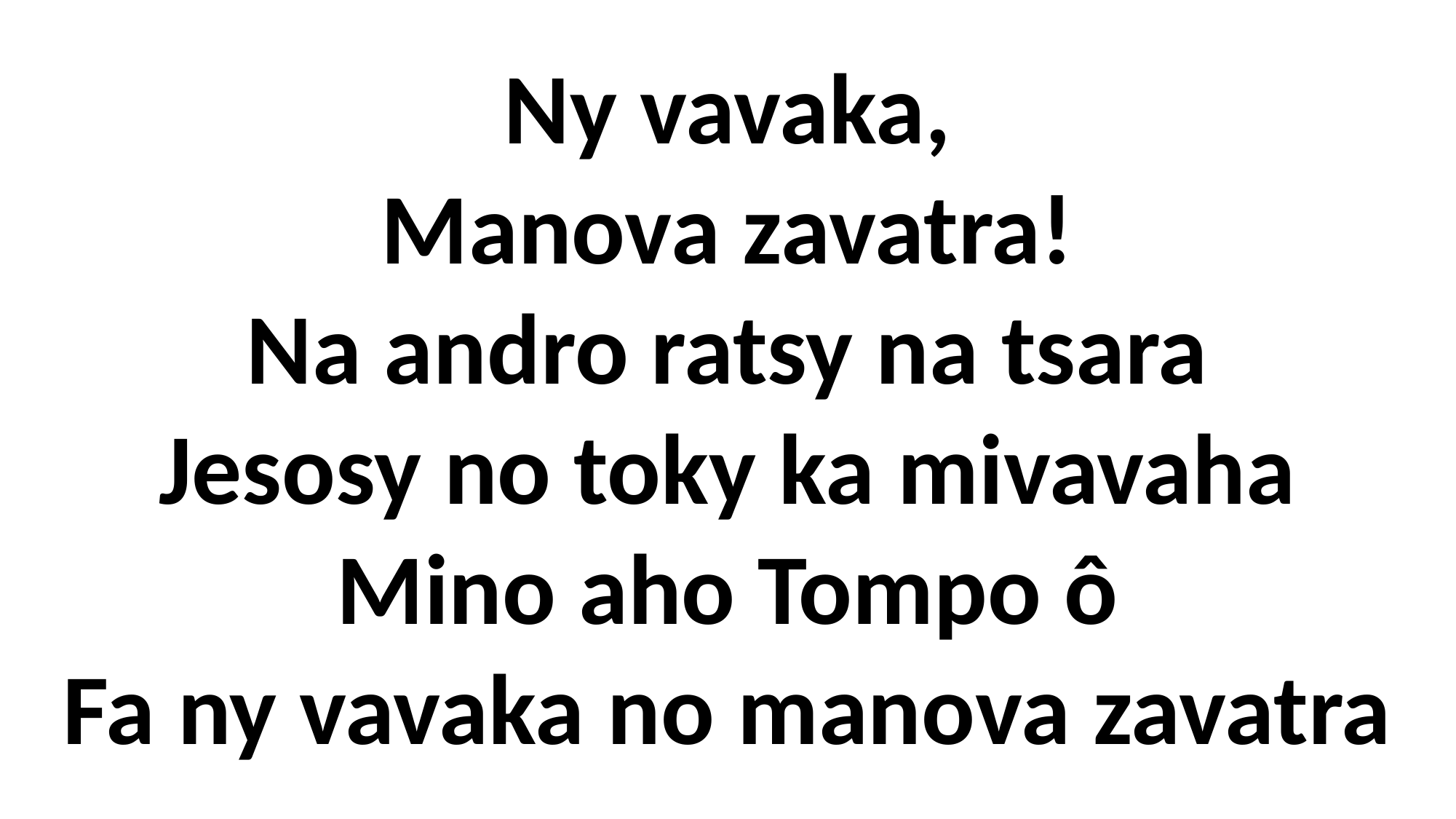

Ny vavaka,
Manova zavatra!
Na andro ratsy na tsara
Jesosy no toky ka mivavaha
Mino aho Tompo ô
Fa ny vavaka no manova zavatra